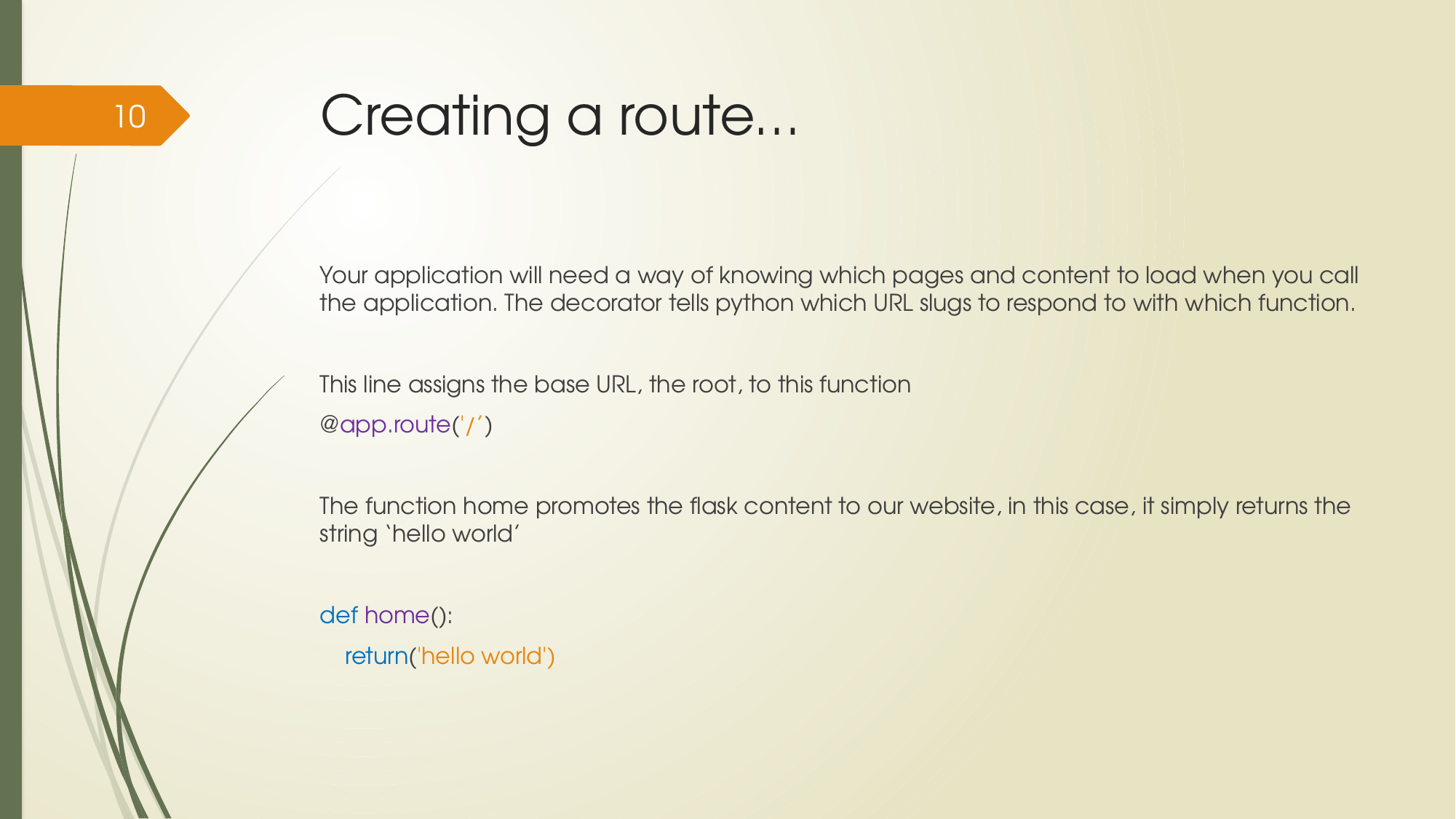

# Creating a route…
10
Your application will need a way of knowing which pages and content to load when you call the application. The decorator tells python which URL slugs to respond to with which function.

This line assigns the base URL, the root, to this function
@app.route('/’)

The function home promotes the flask content to our website, in this case, it simply returns the string ‘hello world’

def home():
    return('hello world')